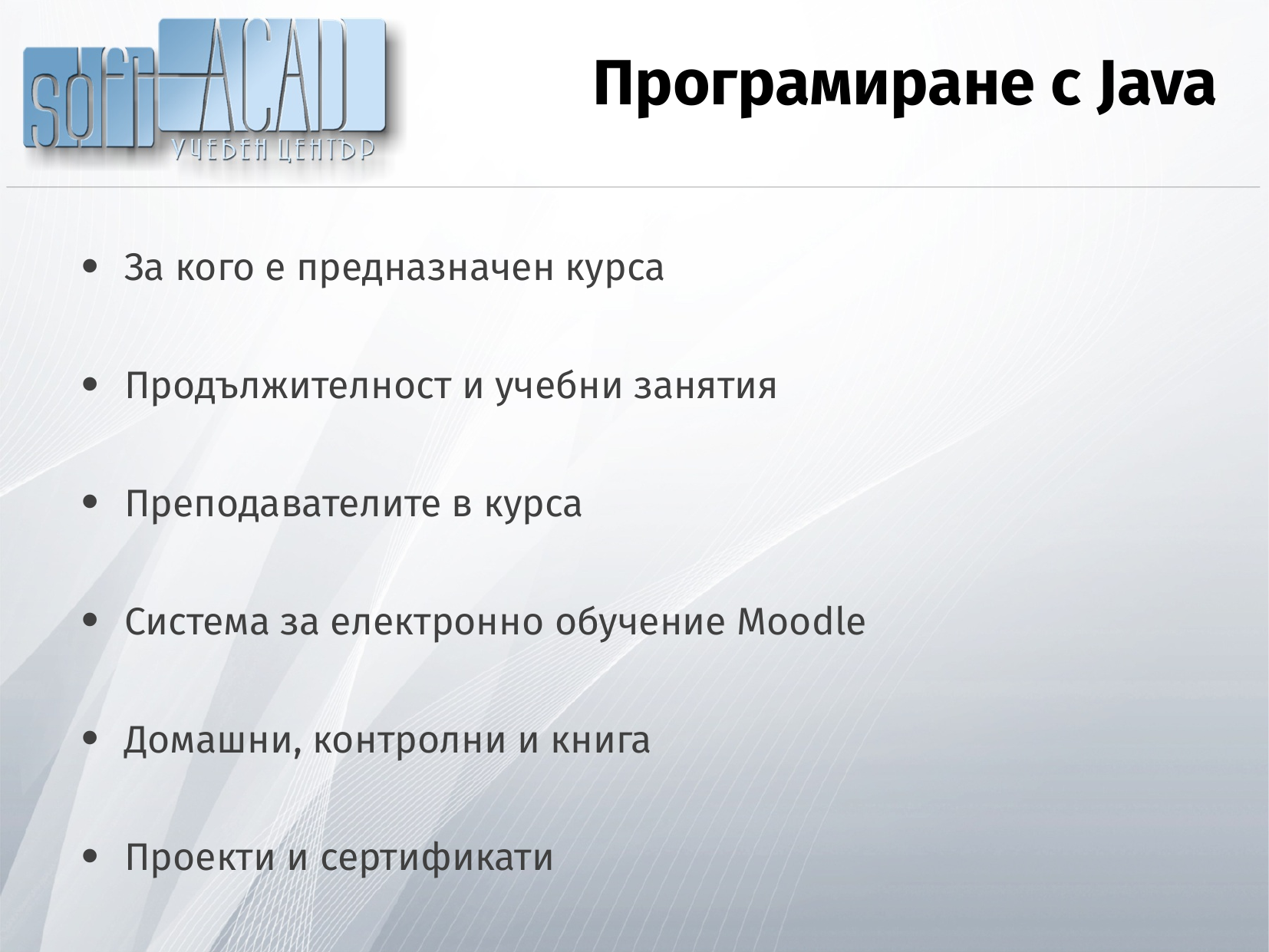

# Програмиране с Java
За кого е предназначен курса

Продължителност и учебни занятия

Преподавателите в курса

Система за електронно обучение Moodle

Домашни, контролни и книга

Проекти и сертификати